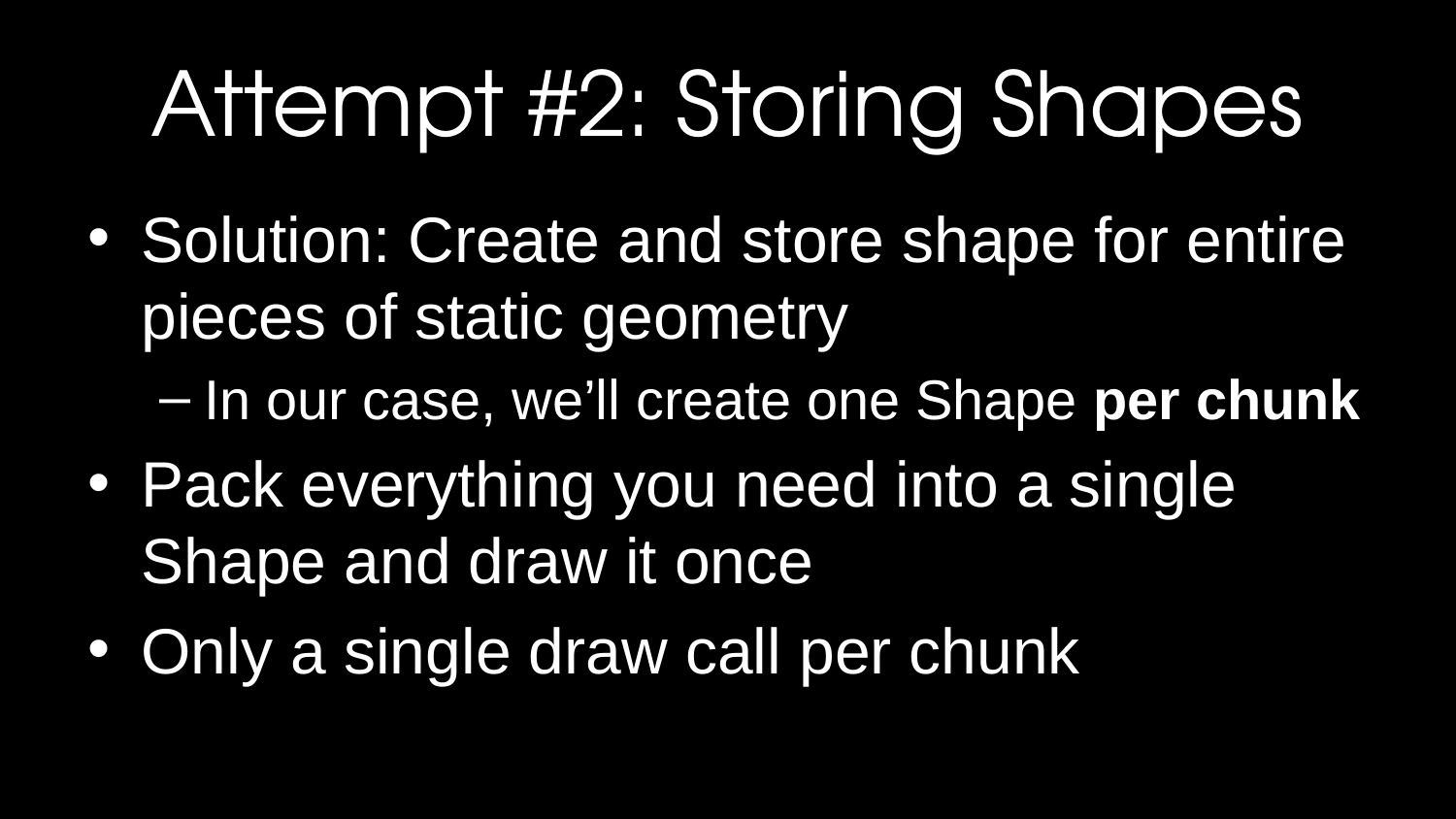

# Attempt #2: Storing Shapes
Solution: Create and store shape for entire pieces of static geometry
In our case, we’ll create one Shape per chunk
Pack everything you need into a single Shape and draw it once
Only a single draw call per chunk